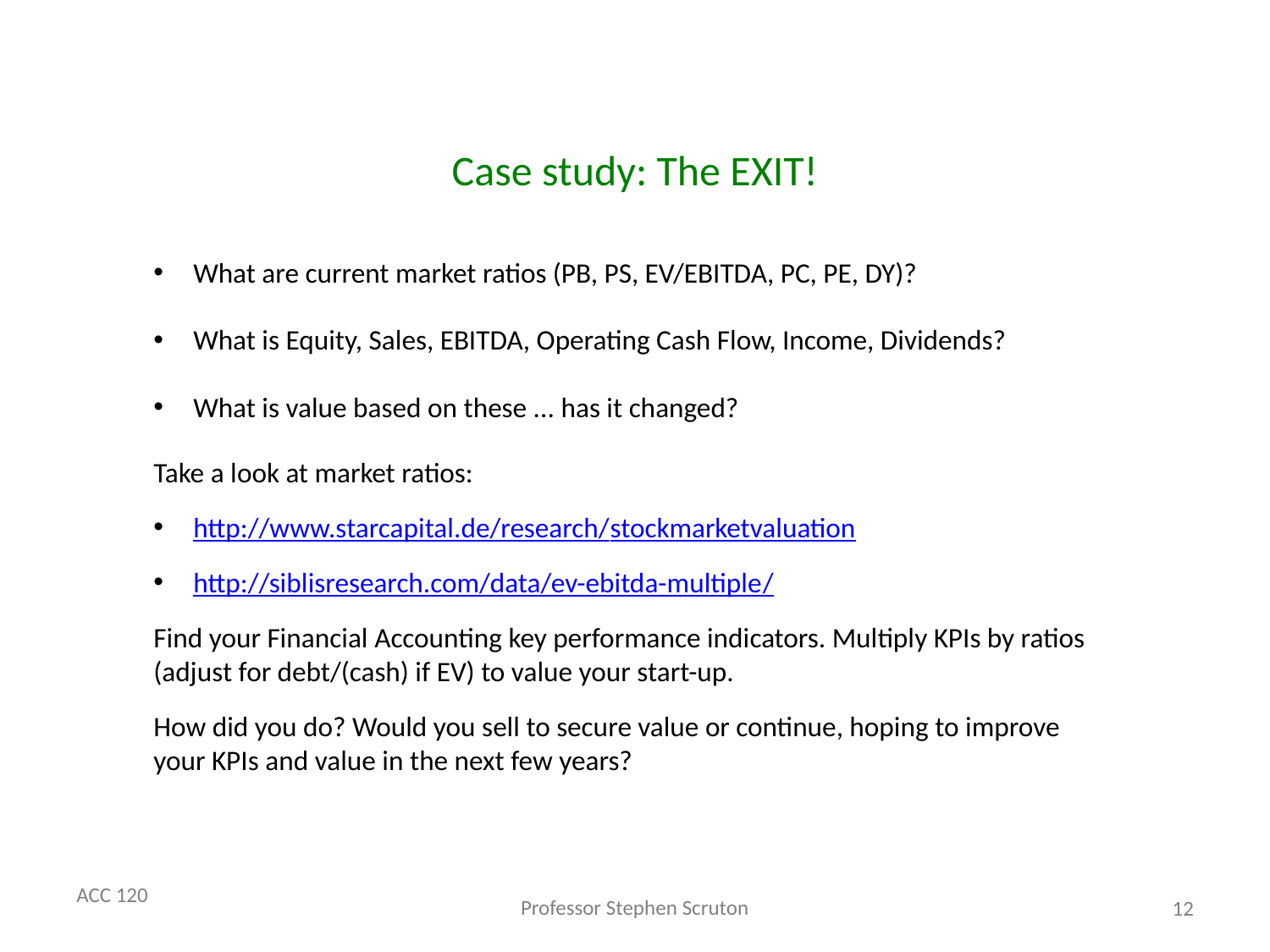

# Case study: The EXIT!
What are current market ratios (PB, PS, EV/EBITDA, PC, PE, DY)?
What is Equity, Sales, EBITDA, Operating Cash Flow, Income, Dividends?
What is value based on these ... has it changed?
Take a look at market ratios:
http://www.starcapital.de/research/stockmarketvaluation
http://siblisresearch.com/data/ev-ebitda-multiple/
Find your Financial Accounting key performance indicators. Multiply KPIs by ratios (adjust for debt/(cash) if EV) to value your start-up.
How did you do? Would you sell to secure value or continue, hoping to improve your KPIs and value in the next few years?
12